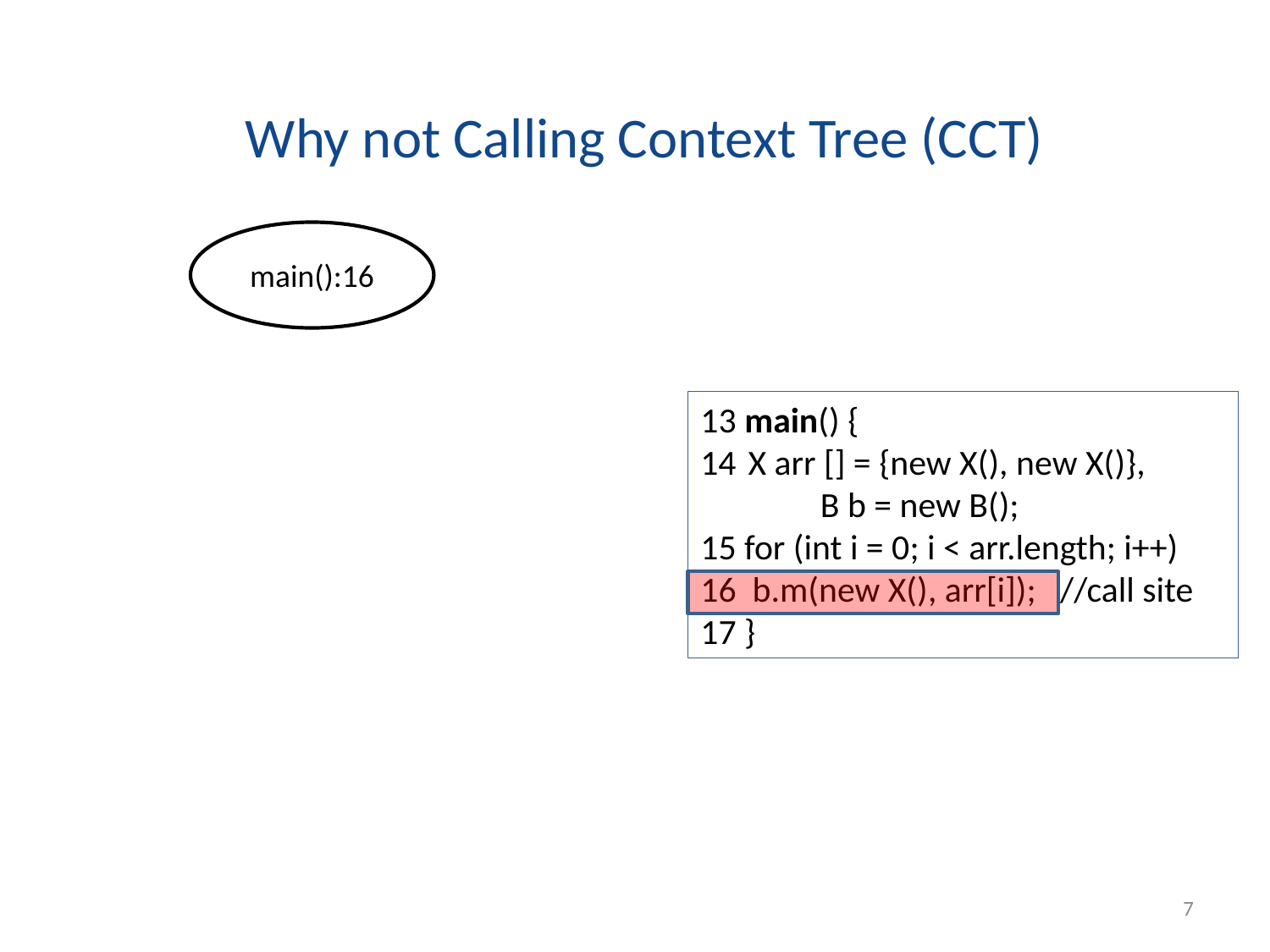

Why not Calling Context Tree (CCT)
main():16
13 main() {
X arr [] = {new X(), new X()},
         B b = new B();
15 for (int i = 0; i < arr.length; i++)
16  b.m(new X(), arr[i]);   //call site
17 }

7